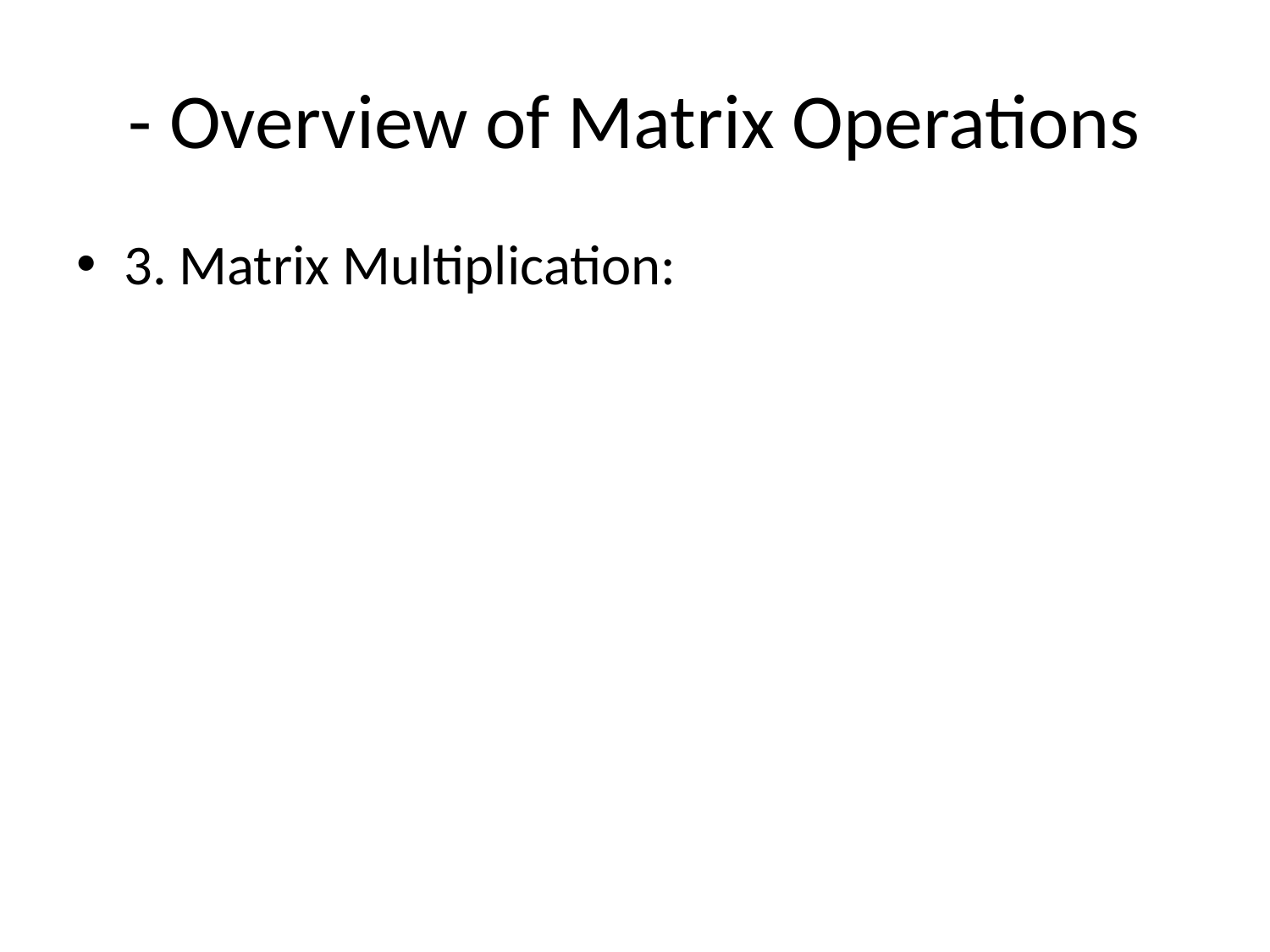

# - Overview of Matrix Operations
3. Matrix Multiplication: